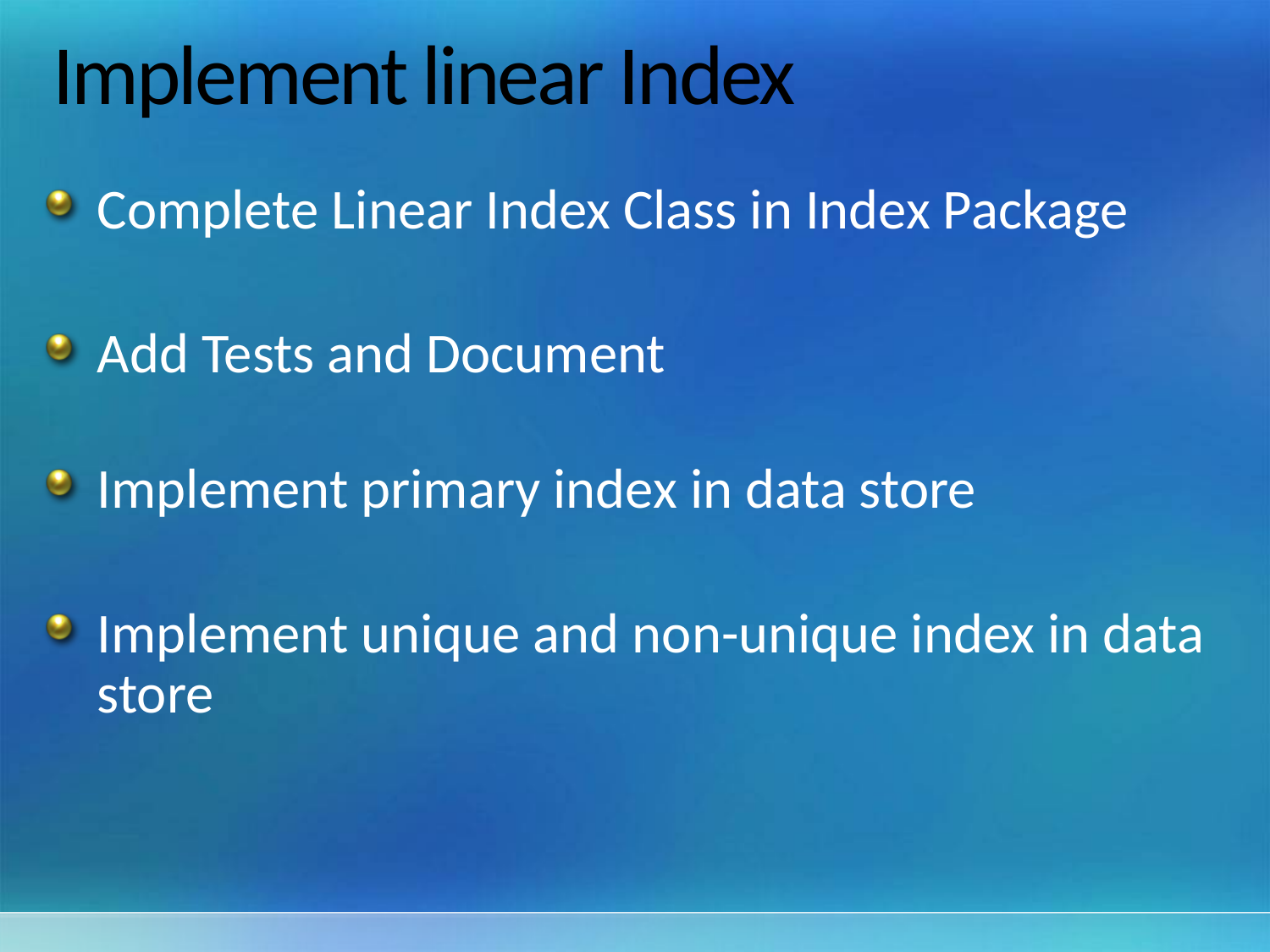

# Implement linear Index
Complete Linear Index Class in Index Package

Add Tests and Document

Implement primary index in data store

Implement unique and non-unique index in data store